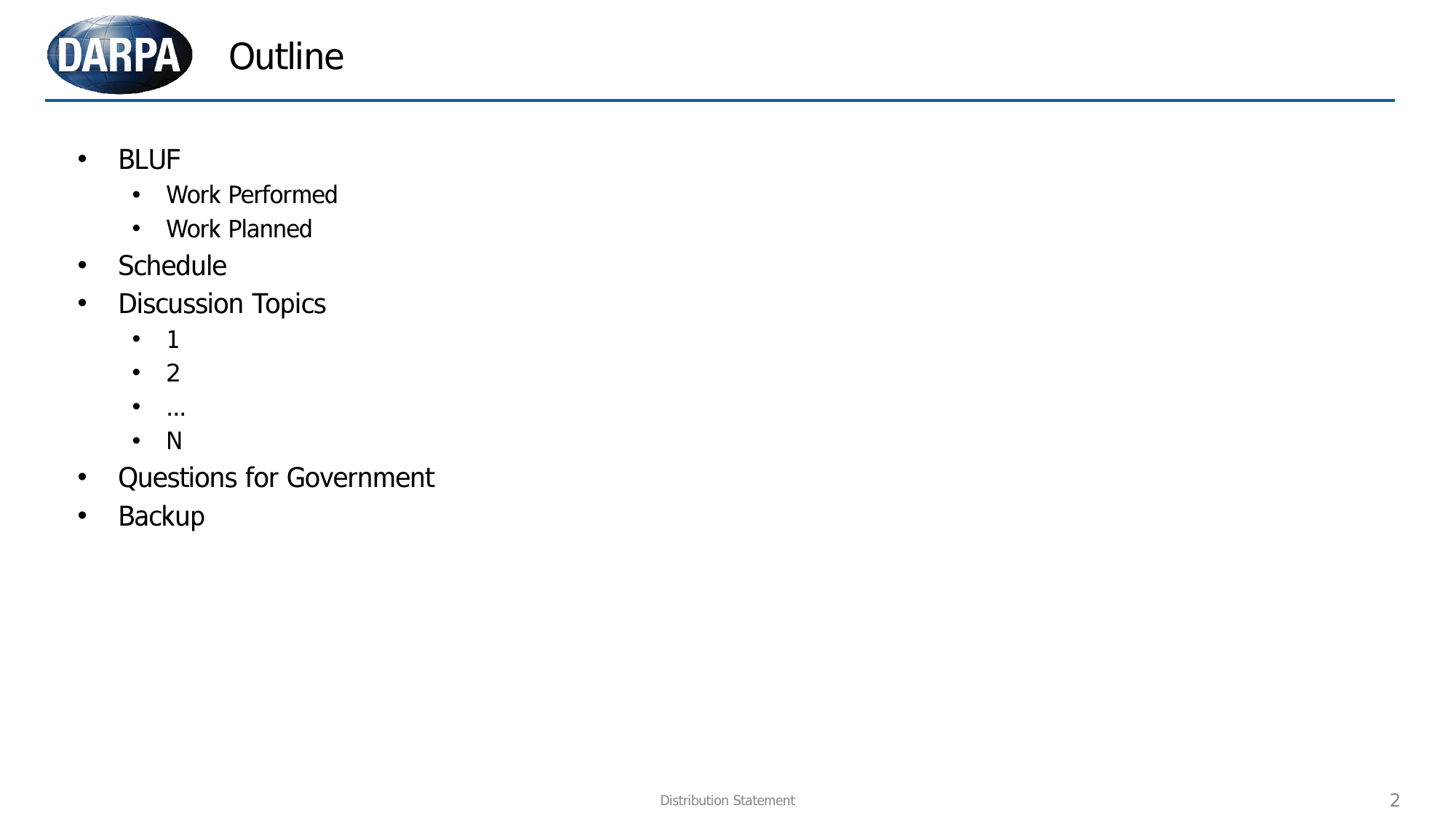

# Outline
BLUF
Work Performed
Work Planned
Schedule
Discussion Topics
1
2
…
N
Questions for Government
Backup
Distribution Statement
2